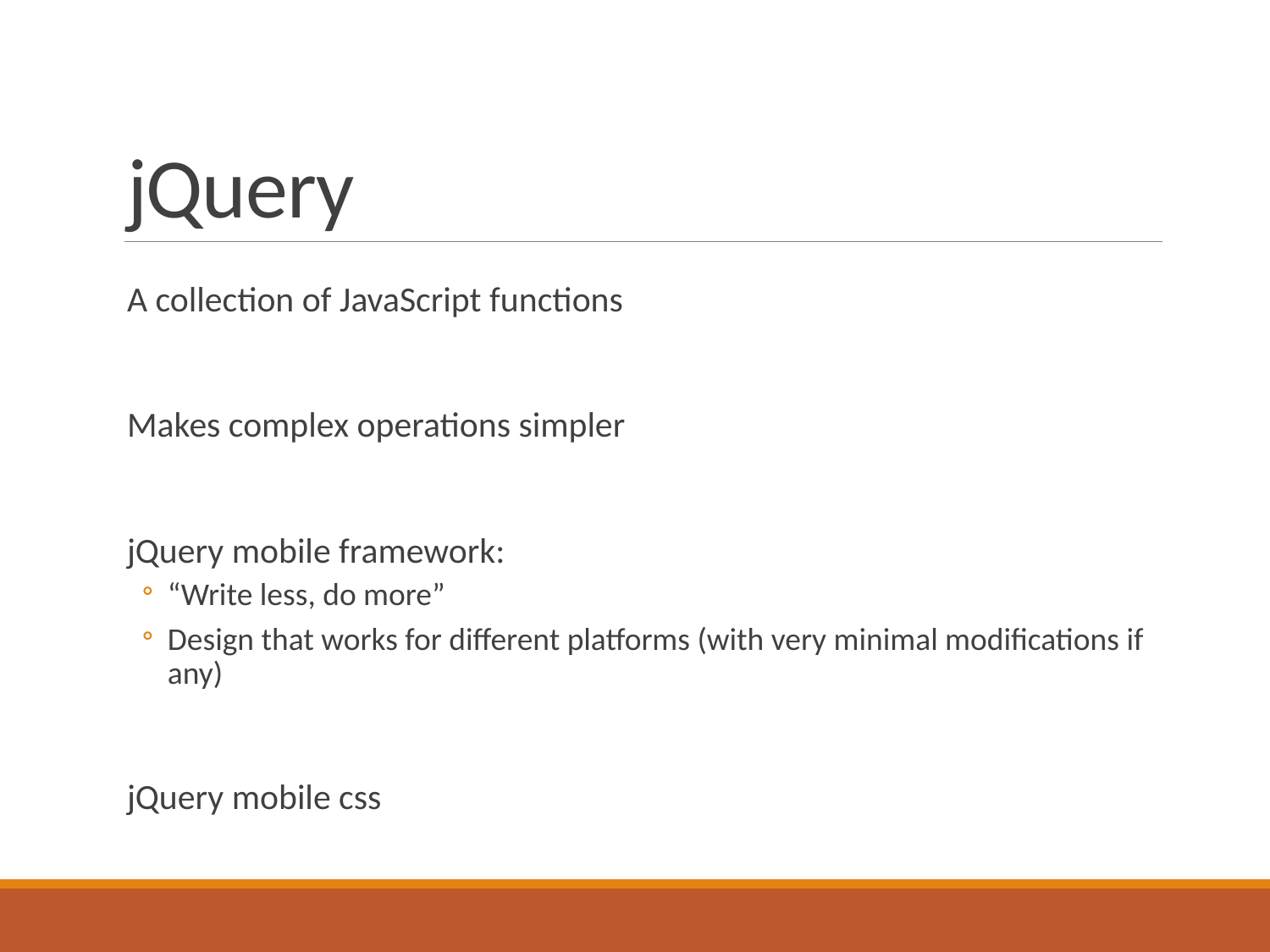

# jQuery
A collection of JavaScript functions

Makes complex operations simpler

jQuery mobile framework:
“Write less, do more”
Design that works for different platforms (with very minimal modifications if any)

jQuery mobile css